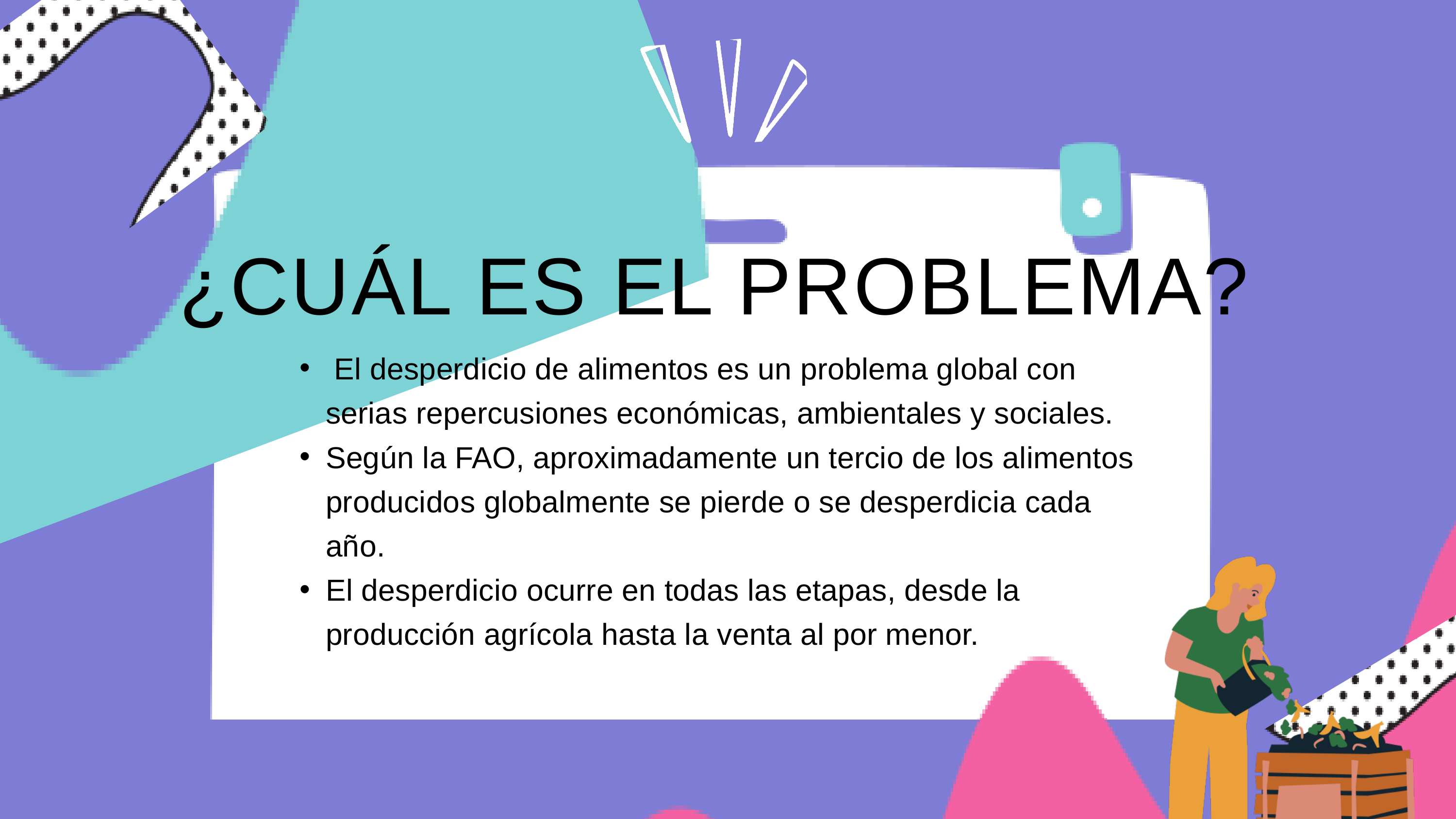

¿CUÁL ES EL PROBLEMA?
 El desperdicio de alimentos es un problema global con serias repercusiones económicas, ambientales y sociales.
Según la FAO, aproximadamente un tercio de los alimentos producidos globalmente se pierde o se desperdicia cada año.
El desperdicio ocurre en todas las etapas, desde la producción agrícola hasta la venta al por menor.